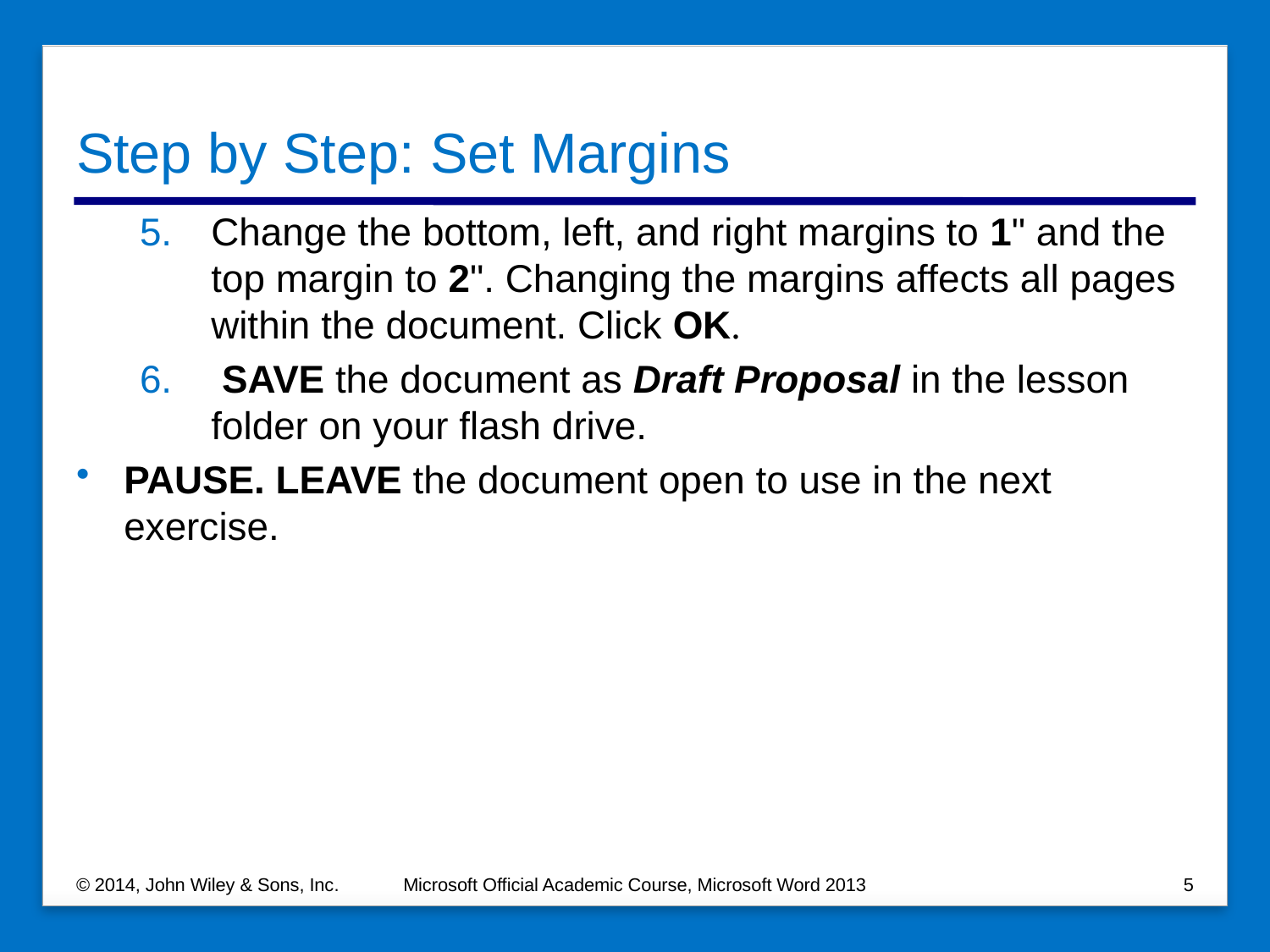

# Step by Step: Set Margins
Change the bottom, left, and right margins to 1" and the top margin to 2". Changing the margins affects all pages within the document. Click OK.
 SAVE the document as Draft Proposal in the lesson folder on your flash drive.
PAUSE. LEAVE the document open to use in the next exercise.
© 2014, John Wiley & Sons, Inc.
Microsoft Official Academic Course, Microsoft Word 2013
5